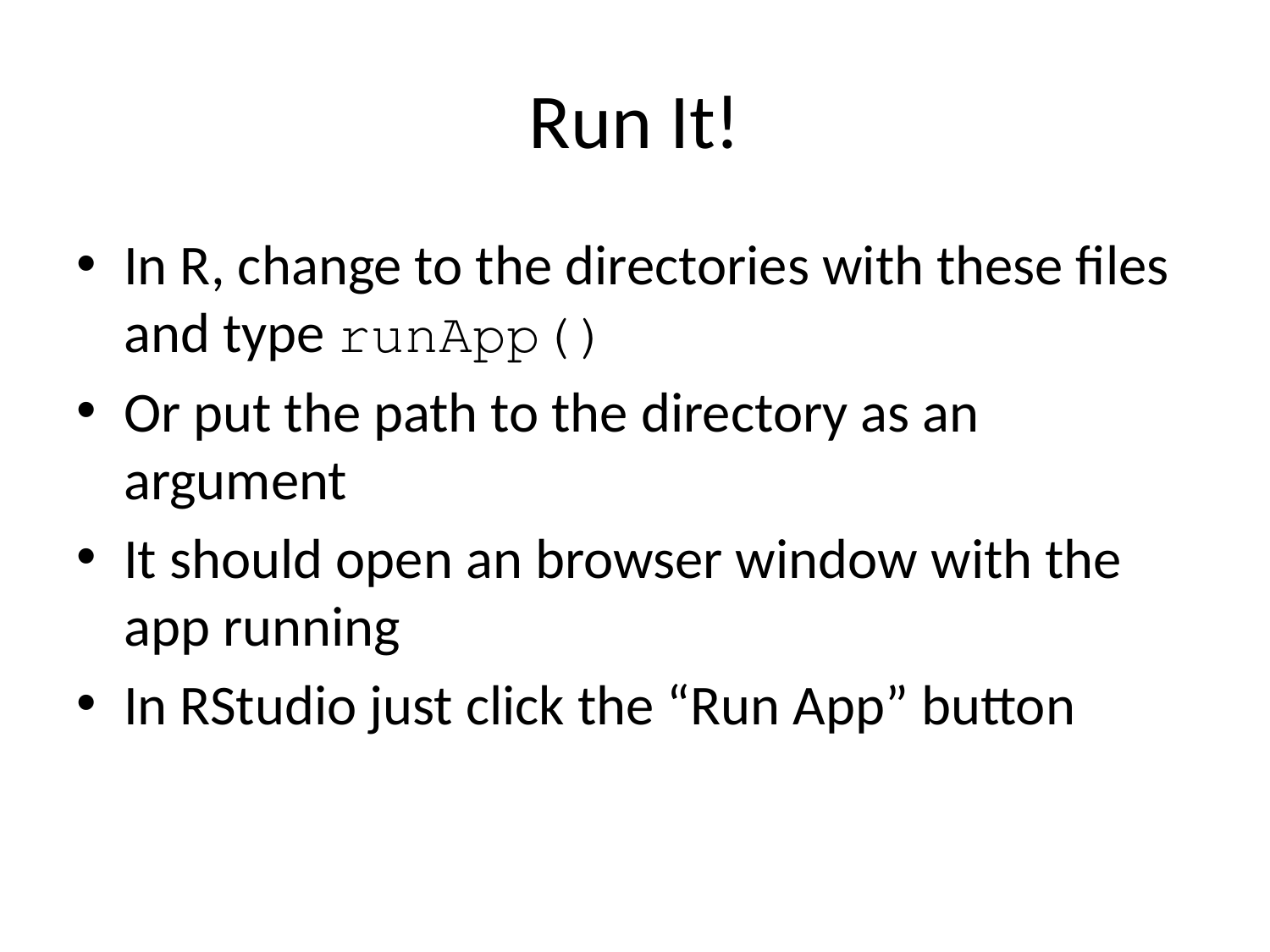

# Run It!
In R, change to the directories with these files and type runApp()
Or put the path to the directory as an argument
It should open an browser window with the app running
In RStudio just click the “Run App” button